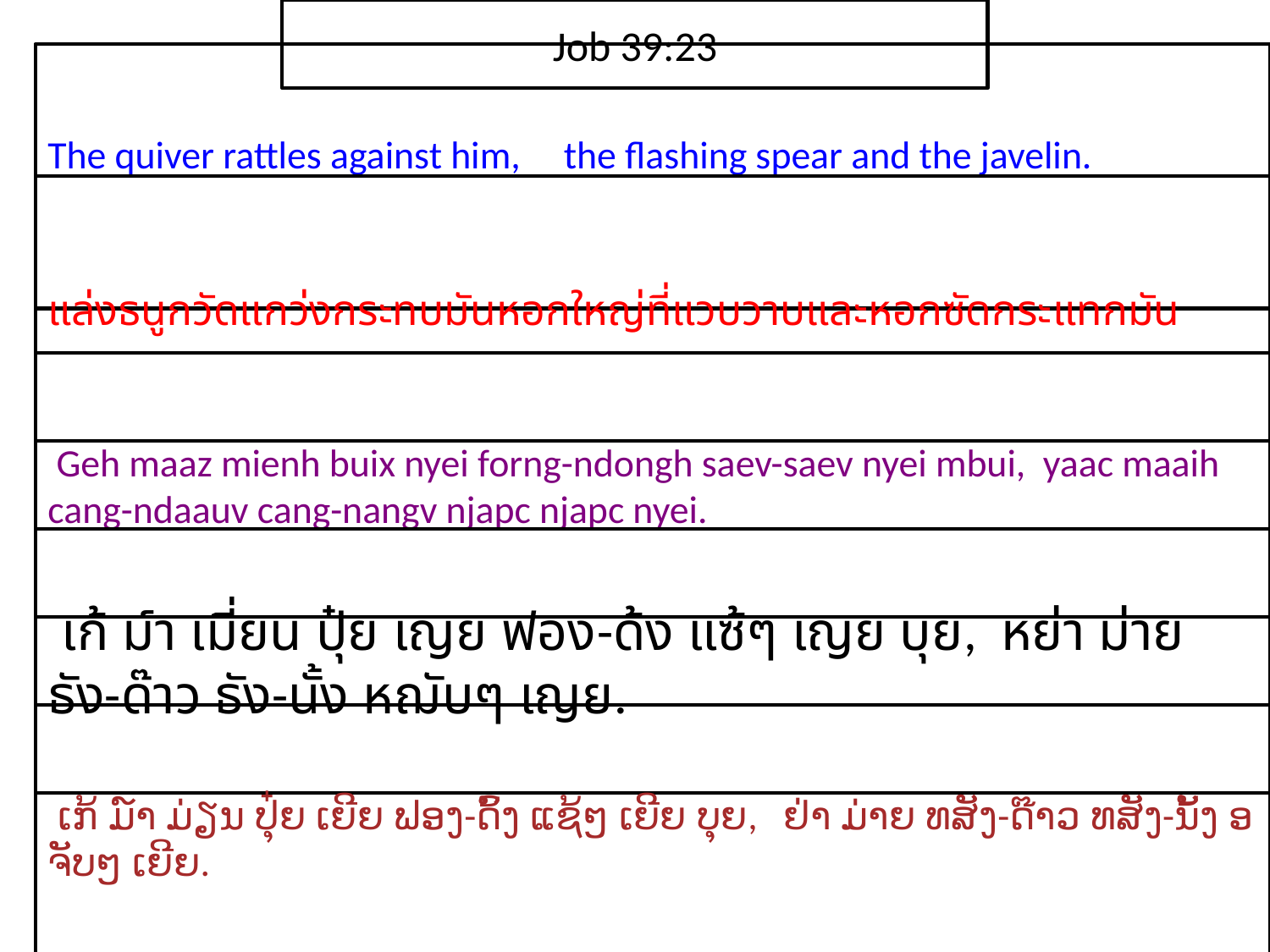

Job 39:23
The quiver rattles against him,     the flashing spear and the javelin.
แล่ง​ธนู​กวัด​แกว่ง​กระทบ​มันหอก​ใหญ่​ที่​แวบ​วาบ​และ​หอก​ซัด​กระแทก​มัน
 Geh maaz mienh buix nyei forng-ndongh saev-saev nyei mbui,  yaac maaih cang-ndaauv cang-nangv njapc njapc nyei.
 เก้ ม์า เมี่ยน ปุ๋ย เญย ฟอง-ด้ง แซ้ๆ เญย บุย,  หย่า ม่าย ธัง-ด๊าว ธัง-นั้ง หฌับๆ เญย.
 ເກ້ ມ໌າ ມ່ຽນ ປຸ໋ຍ ເຍີຍ ຟອງ-ດົ້ງ ແຊ້ໆ ເຍີຍ ບຸຍ,   ຢ່າ ມ່າຍ ທສັງ-ດ໊າວ ທສັງ-ນັ້ງ ອຈັບໆ ເຍີຍ.